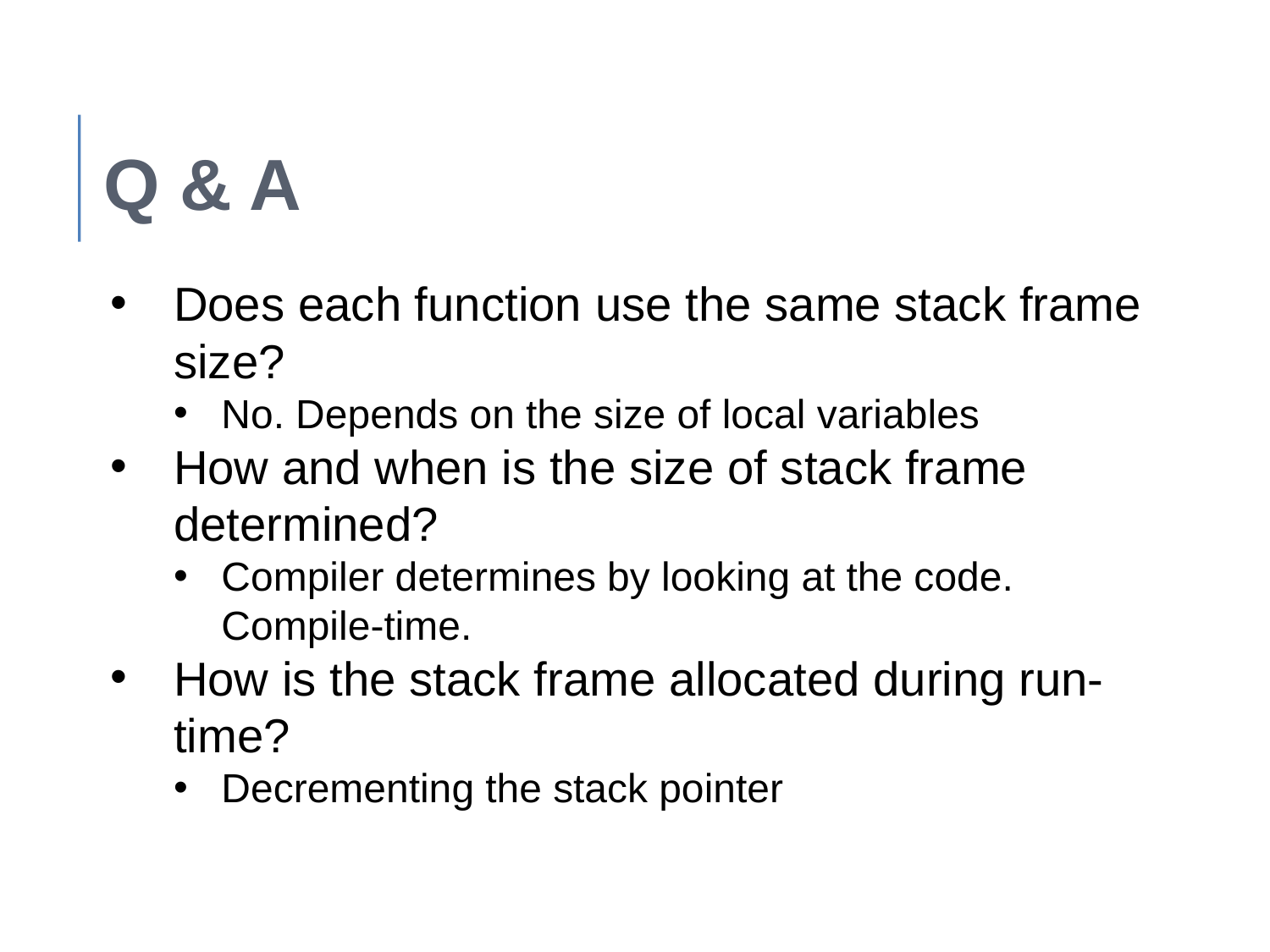

Q & A
Does each function use the same stack frame size?
No. Depends on the size of local variables
How and when is the size of stack frame determined?
Compiler determines by looking at the code. Compile-time.
How is the stack frame allocated during run-time?
Decrementing the stack pointer